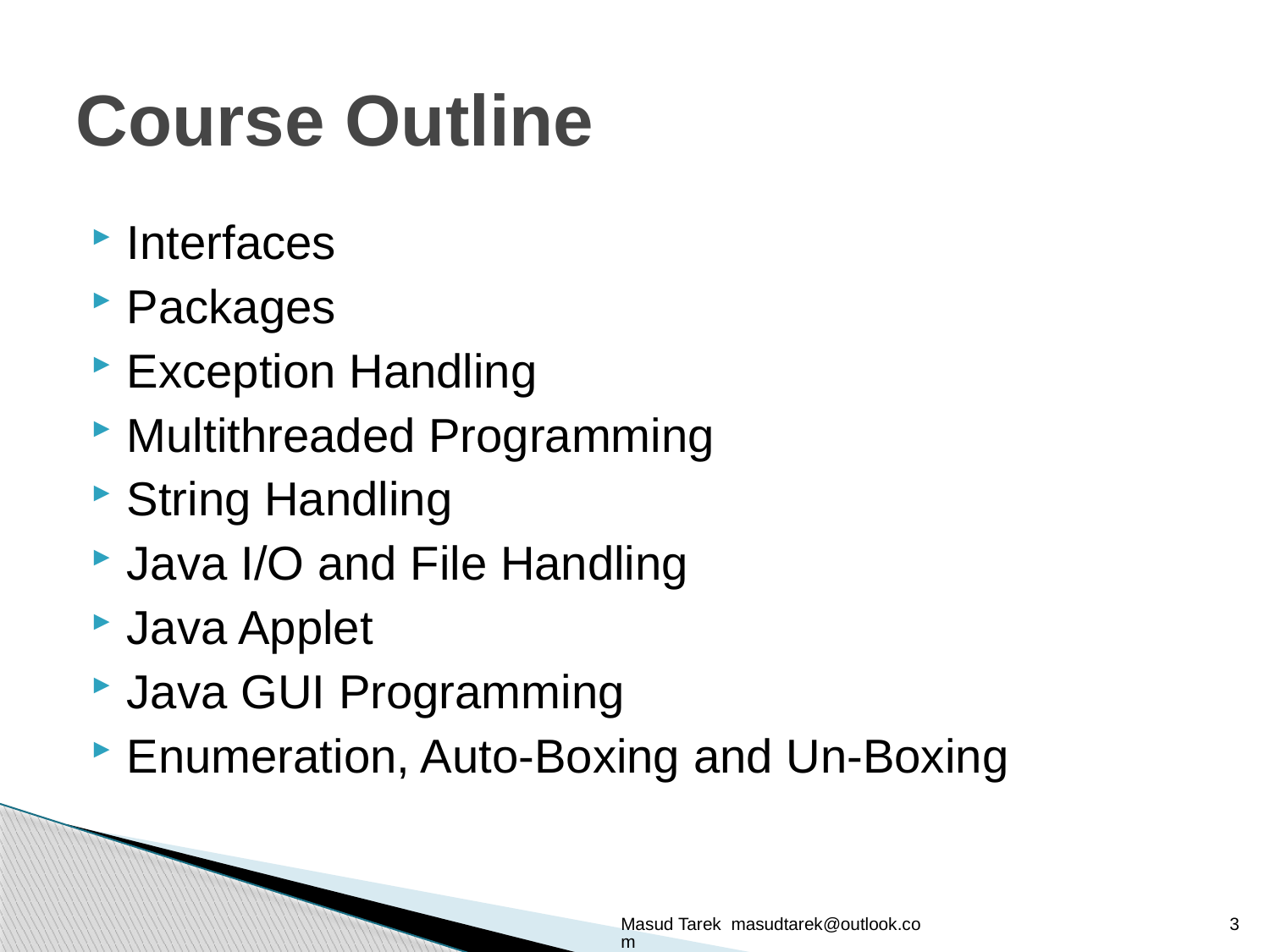

# Course Outline
Interfaces
Packages
Exception Handling
Multithreaded Programming
String Handling
Java I/O and File Handling
Java Applet
Java GUI Programming
Enumeration, Auto-Boxing and Un-Boxing
Masud Tarek  masudtarek@outlook.com
3